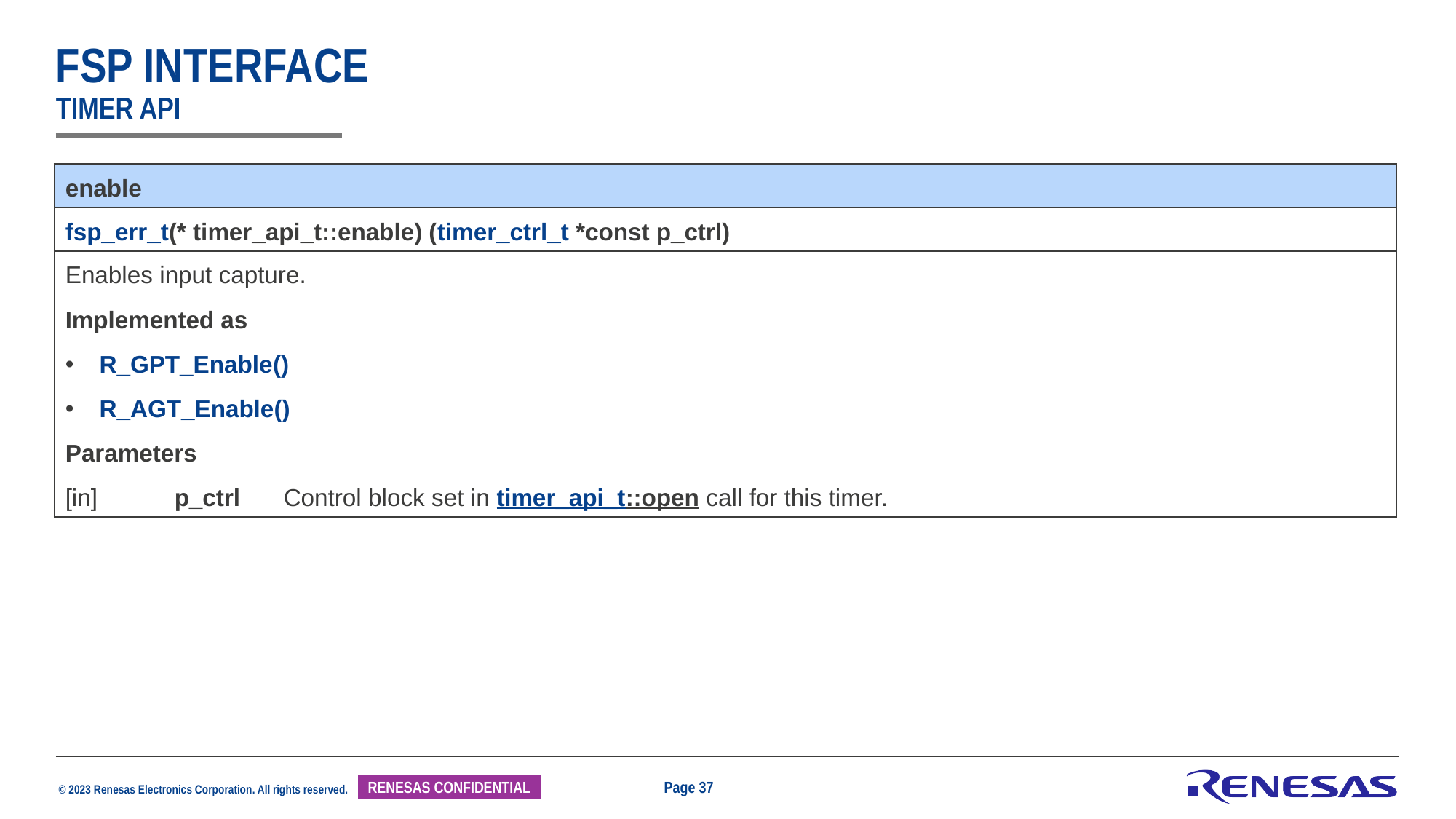

# Fsp interface timer api
| enable |
| --- |
| fsp\_err\_t(\* timer\_api\_t::enable) (timer\_ctrl\_t \*const p\_ctrl) |
| Enables input capture. Implemented as R\_GPT\_Enable() R\_AGT\_Enable() Parameters [in] p\_ctrl Control block set in timer\_api\_t::open call for this timer. |